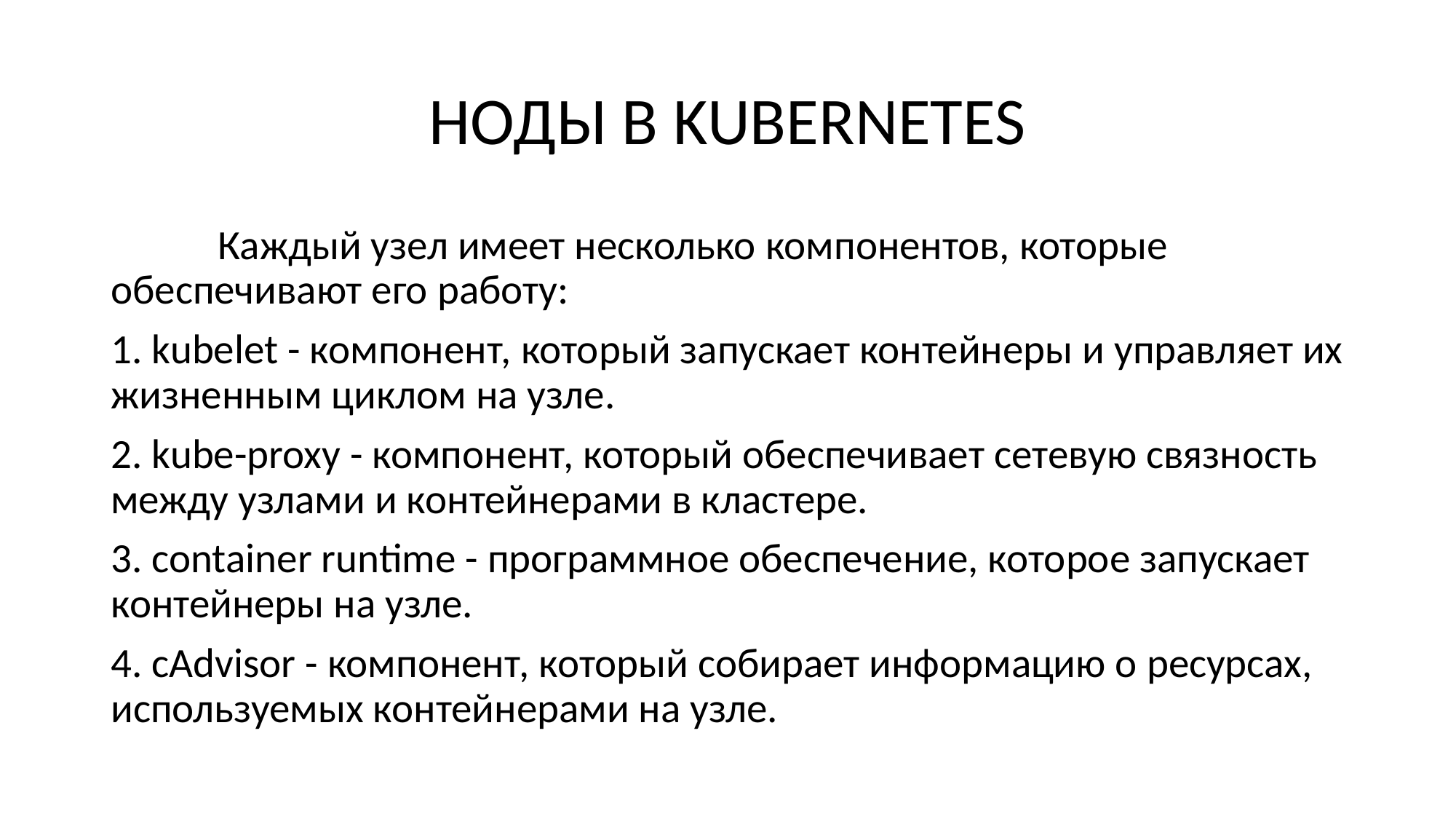

# НОДЫ В KUBERNETES
	Каждый узел имеет несколько компонентов, которые обеспечивают его работу:
1. kubelet - компонент, который запускает контейнеры и управляет их жизненным циклом на узле.
2. kube-proxy - компонент, который обеспечивает сетевую связность между узлами и контейнерами в кластере.
3. container runtime - программное обеспечение, которое запускает контейнеры на узле.
4. cAdvisor - компонент, который собирает информацию о ресурсах, используемых контейнерами на узле.